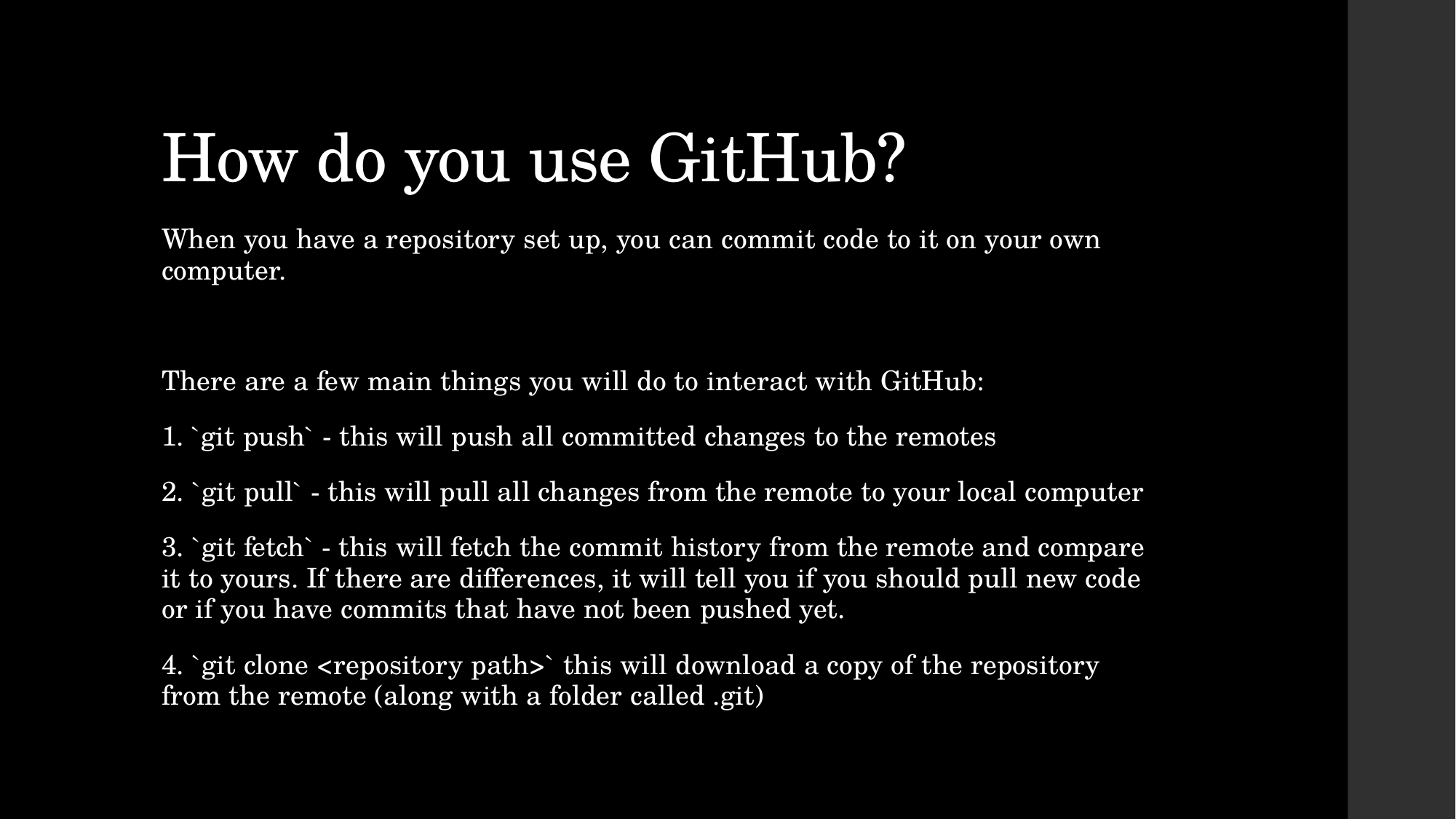

# How do you use GitHub?
When you have a repository set up, you can commit code to it on your own computer.

There are a few main things you will do to interact with GitHub:
1. `git push` - this will push all committed changes to the remotes
2. `git pull` - this will pull all changes from the remote to your local computer
3. `git fetch` - this will fetch the commit history from the remote and compare it to yours. If there are differences, it will tell you if you should pull new code or if you have commits that have not been pushed yet.
4. `git clone <repository path>` this will download a copy of the repository from the remote (along with a folder called .git)